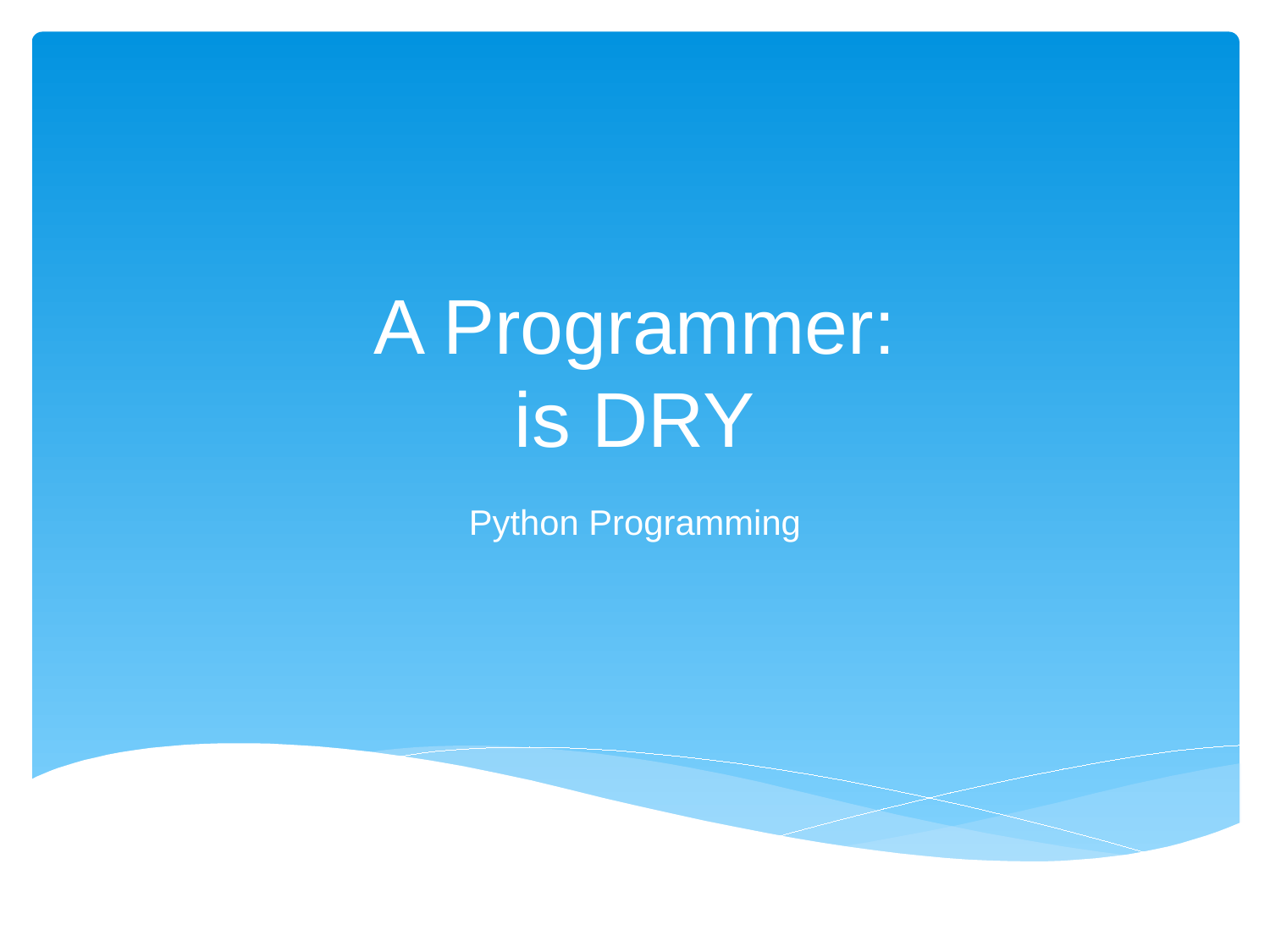

# A Programmer: is DRY
Python Programming